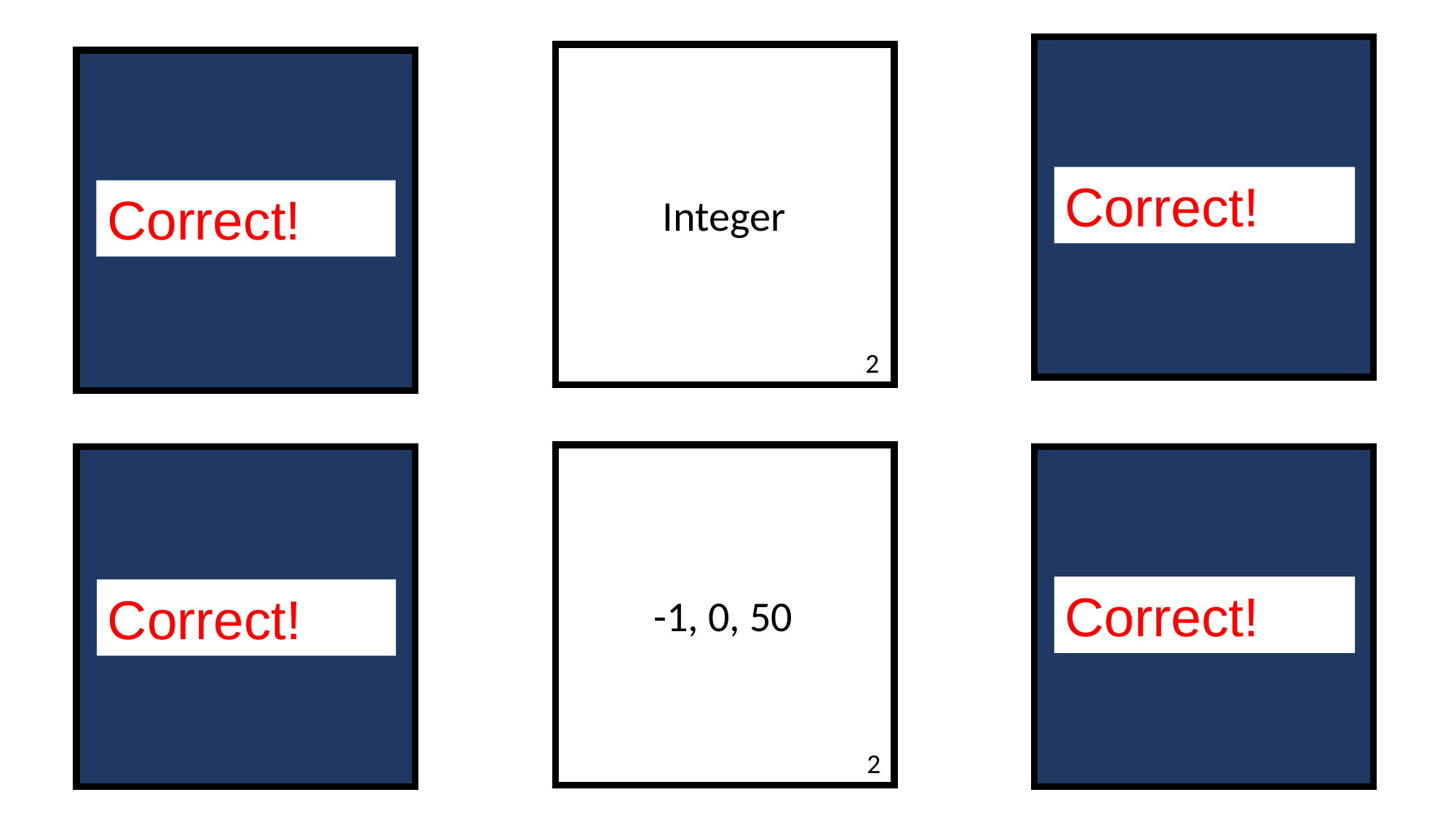

Correct!
Correct!
Integer
2

Correct!
Correct!
-1, 0, 50
2